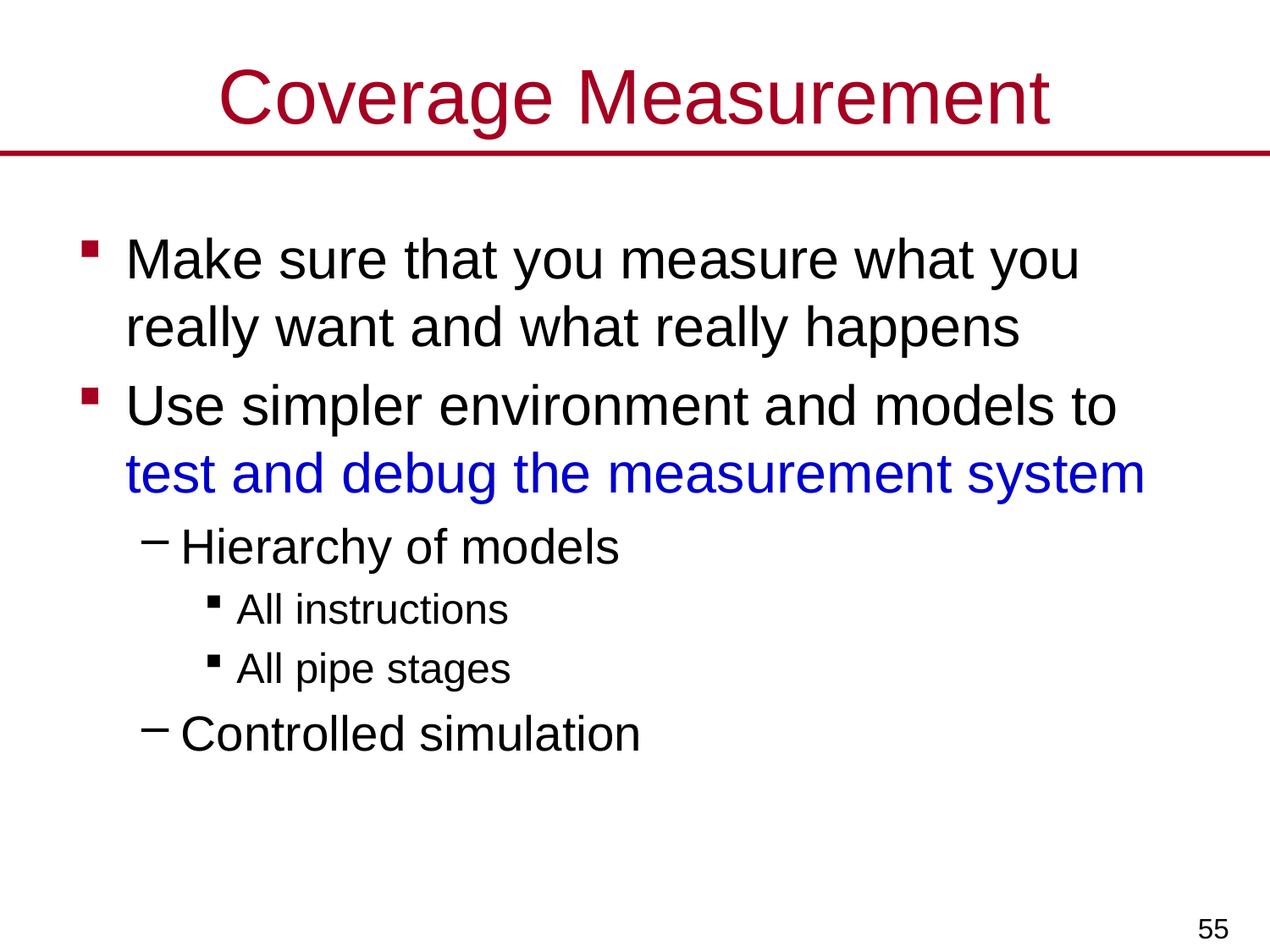

# Coverage Measurement
Make sure that you measure what you really want and what really happens
Use simpler environment and models to test and debug the measurement system
Hierarchy of models
All instructions
All pipe stages
Controlled simulation